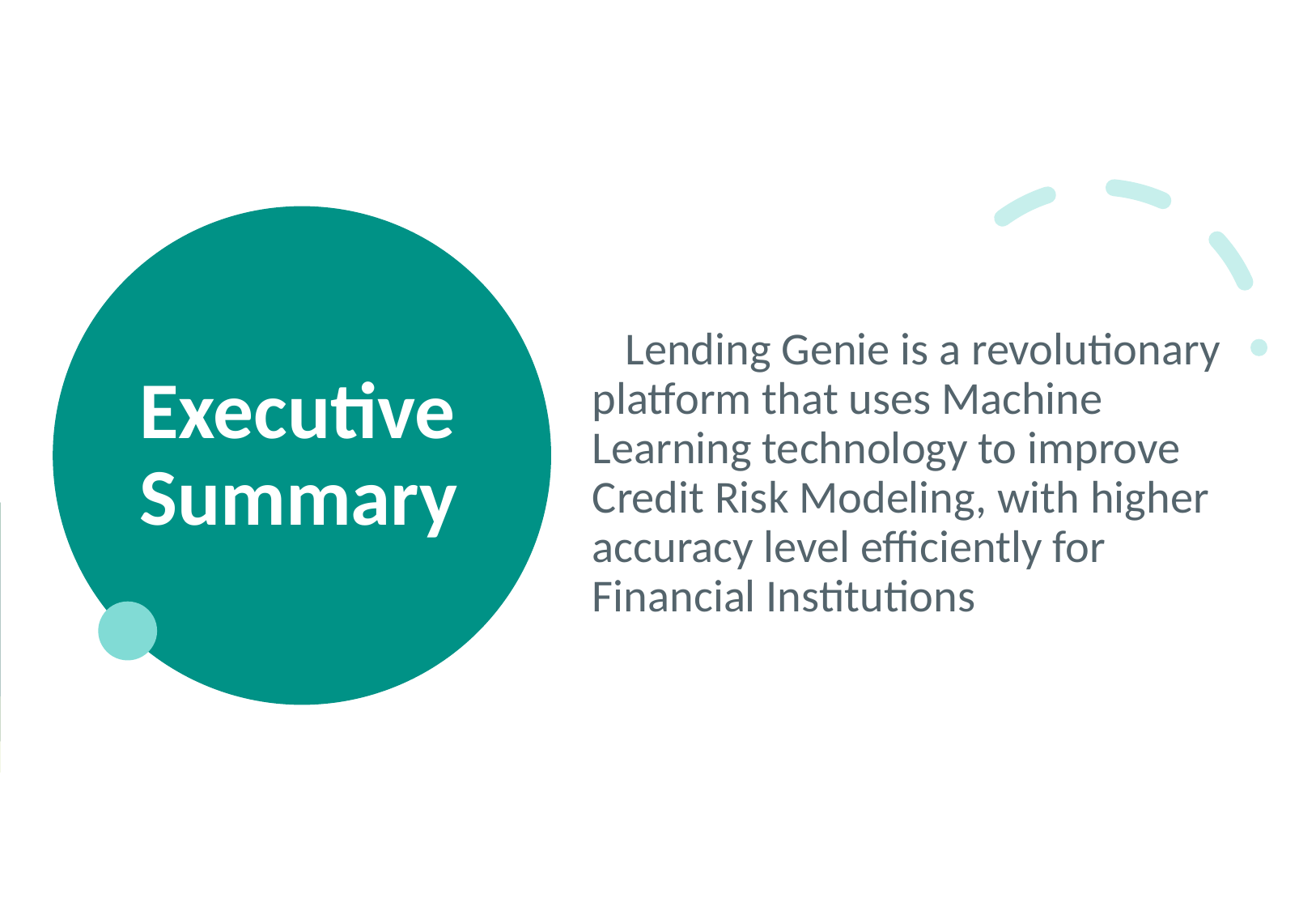

# Executive Summary

Lending Genie is a revolutionary platform that uses Machine Learning technology to improve Credit Risk Modeling, with higher accuracy level efficiently for Financial Institutions